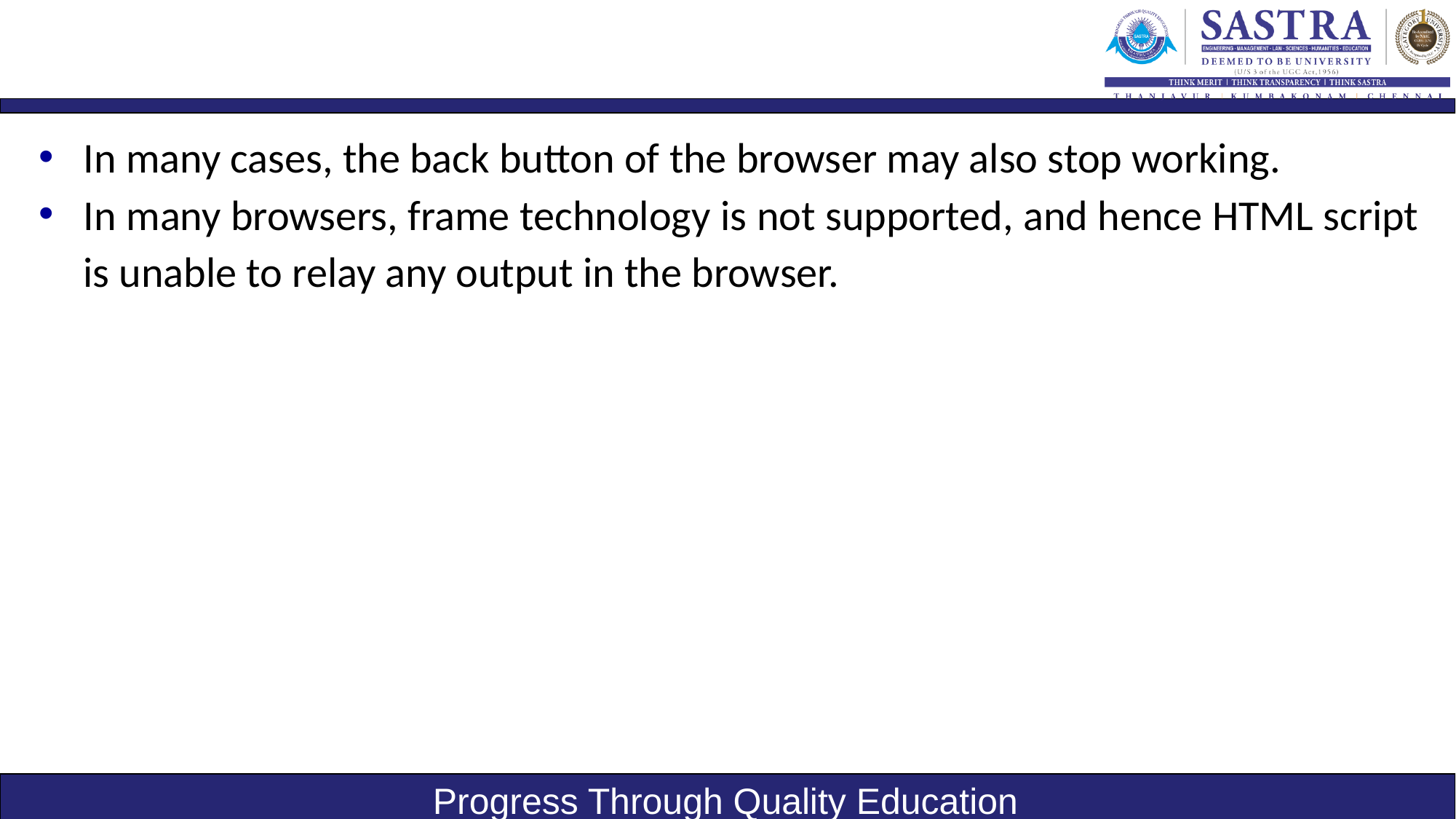

#
In many cases, the back button of the browser may also stop working.
In many browsers, frame technology is not supported, and hence HTML script is unable to relay any output in the browser.